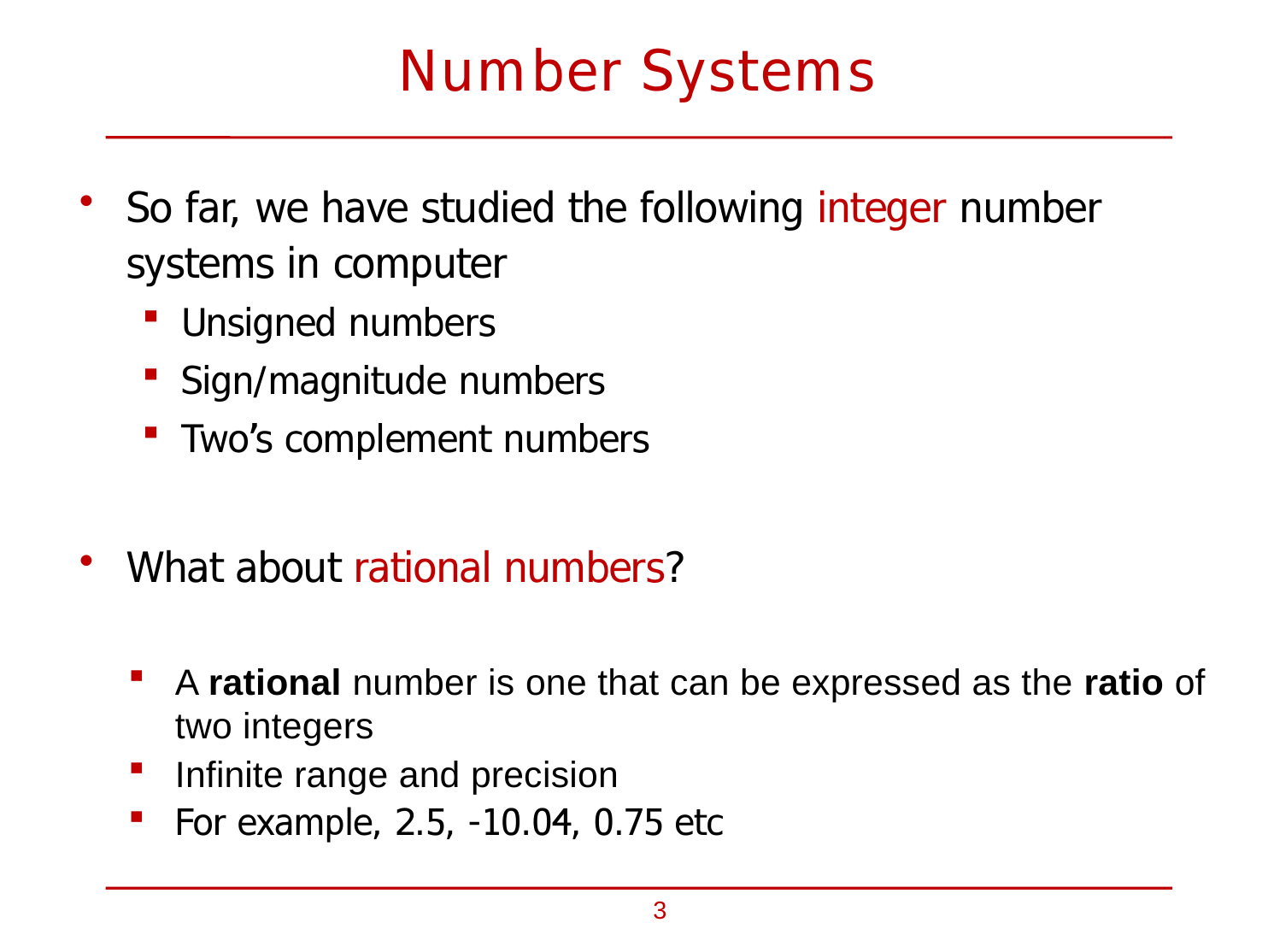

# Number Systems
So far, we have studied the following integer number systems in computer
Unsigned numbers
Sign/magnitude numbers
Two’s complement numbers

What about rational numbers?

A rational number is one that can be expressed as the ratio of two integers
Infinite range and precision
For example, 2.5, -10.04, 0.75 etc

3